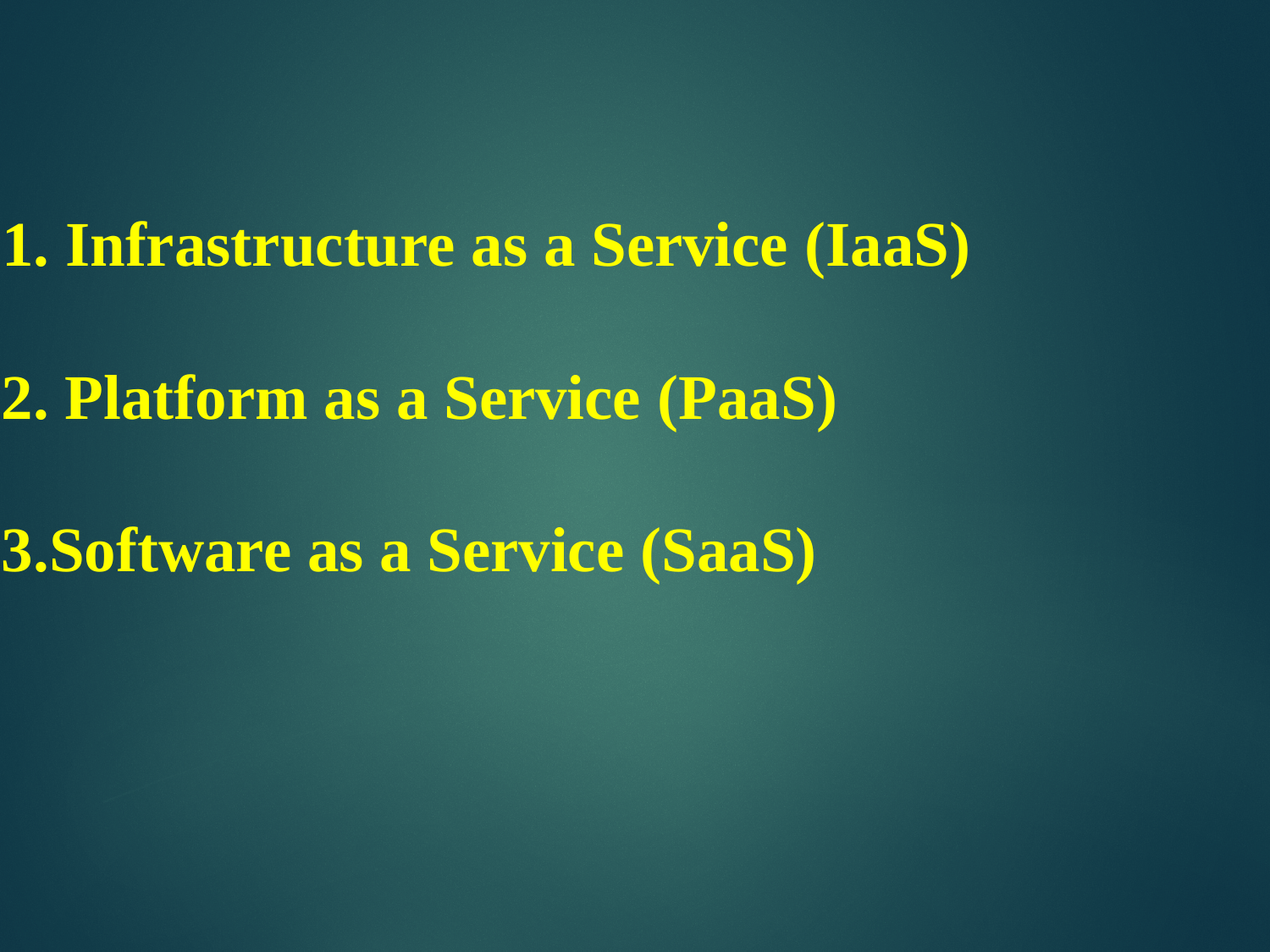

1. Infrastructure as a Service (IaaS)

2. Platform as a Service (PaaS)

3.Software as a Service (SaaS)